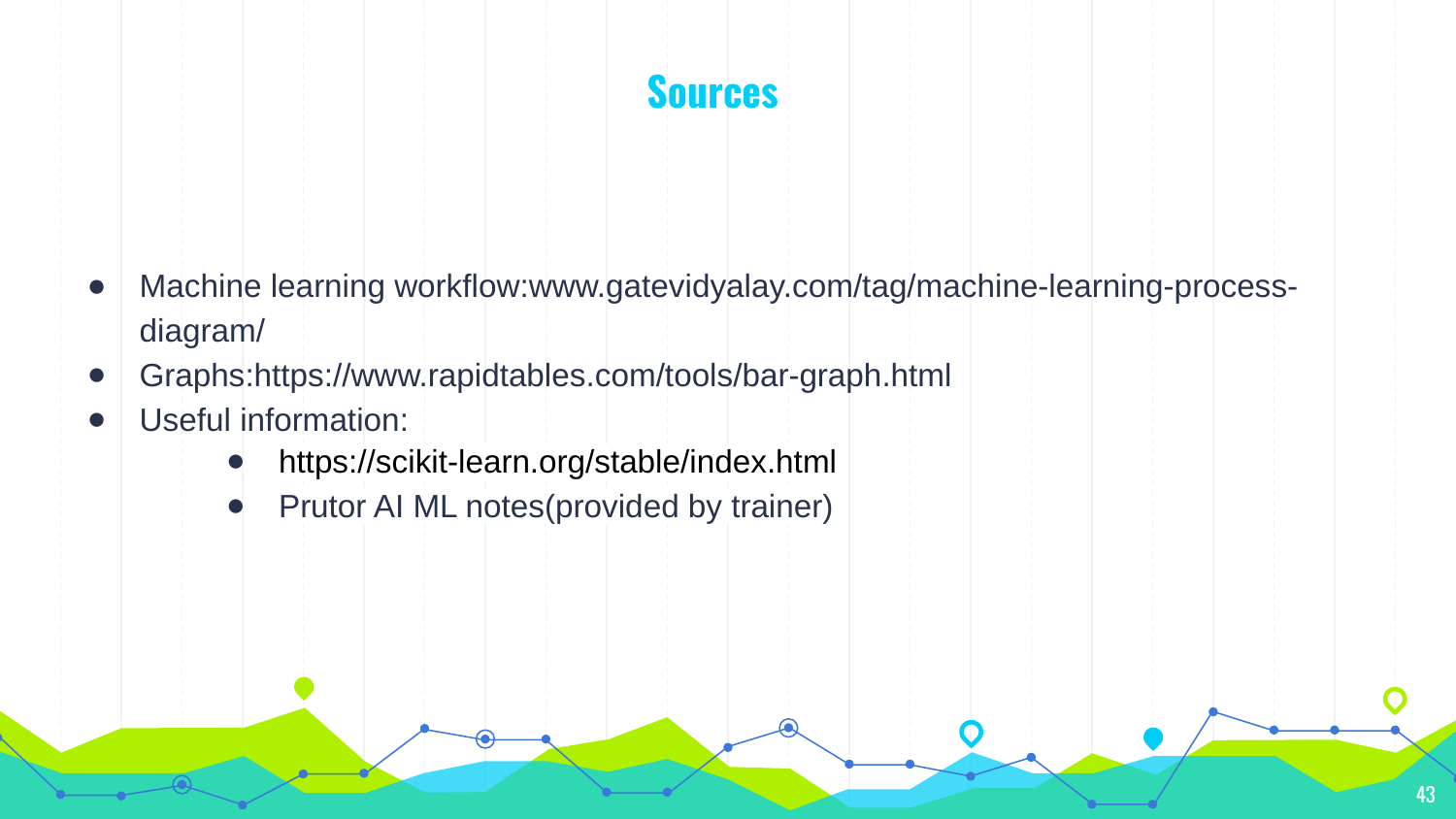

# Sources
Machine learning workflow:www.gatevidyalay.com/tag/machine-learning-process-diagram/
Graphs:https://www.rapidtables.com/tools/bar-graph.html
Useful information:

https://scikit-learn.org/stable/index.html
Prutor AI ML notes(provided by trainer)
43